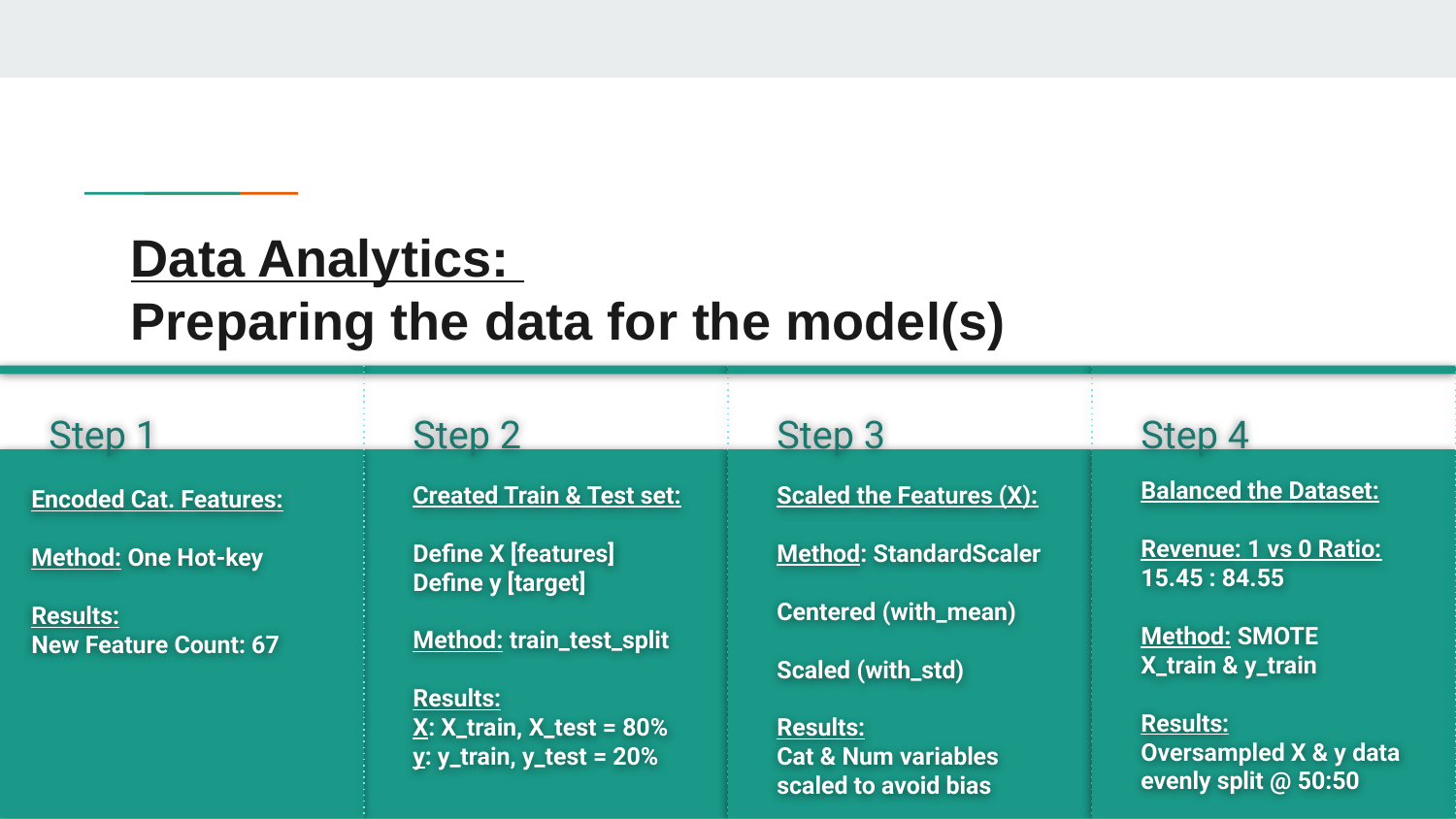

# Data Analytics:
Preparing the data for the model(s)

Step 1
Step 2
Step 3
Step 4
Lorem ipsum dolor sit amet, consectetur adipiscing elit, sed do eiusmod tempor incididunt ut labore et dolore magna aliqua
Incididunt ut labore et dolore
Consectetur adipiscing elit, sed do eiusmod tempor incididunt ut labore et dolore magna aliqua
Balanced the Dataset:

Revenue: 1 vs 0 Ratio:
15.45 : 84.55

Method: SMOTE   X_train & y_train

Results:
Oversampled X & y data evenly split @ 50:50
Created Train & Test set:

Define X [features]
Define y [target]

Method: train_test_split

Results:
X: X_train, X_test = 80%
y: y_train, y_test = 20%

Scaled the Features (X):

Method: StandardScaler

Centered (with_mean)

Scaled (with_std)

Results:
Cat & Num variables scaled to avoid bias

Encoded Cat. Features:

Method: One Hot-key

Results:
New Feature Count: 67